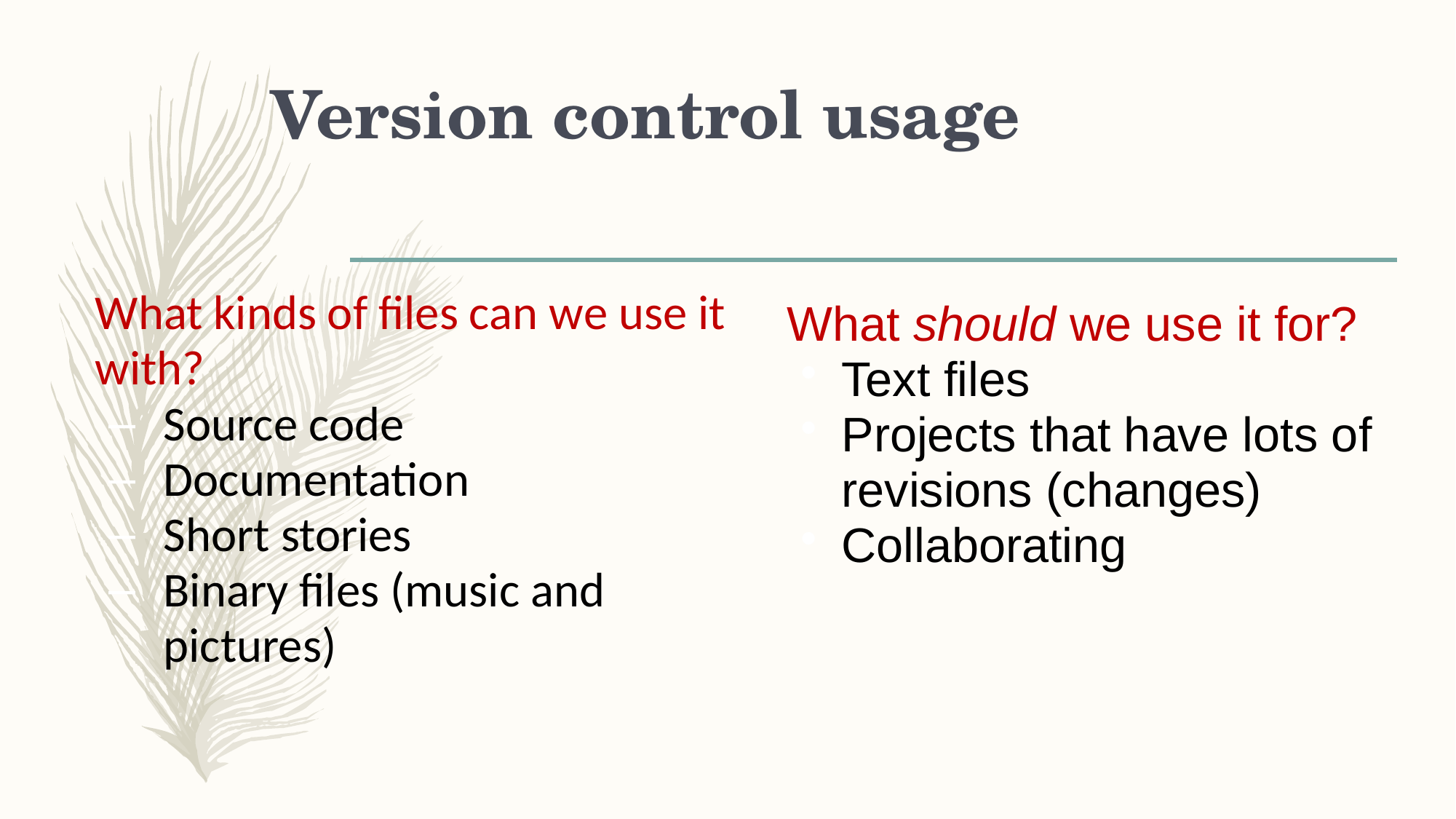

# Version control usage
What kinds of files can we use it with?
Source code
Documentation
Short stories
Binary files (music and pictures)
What should we use it for?
Text files
Projects that have lots of revisions (changes)
Collaborating